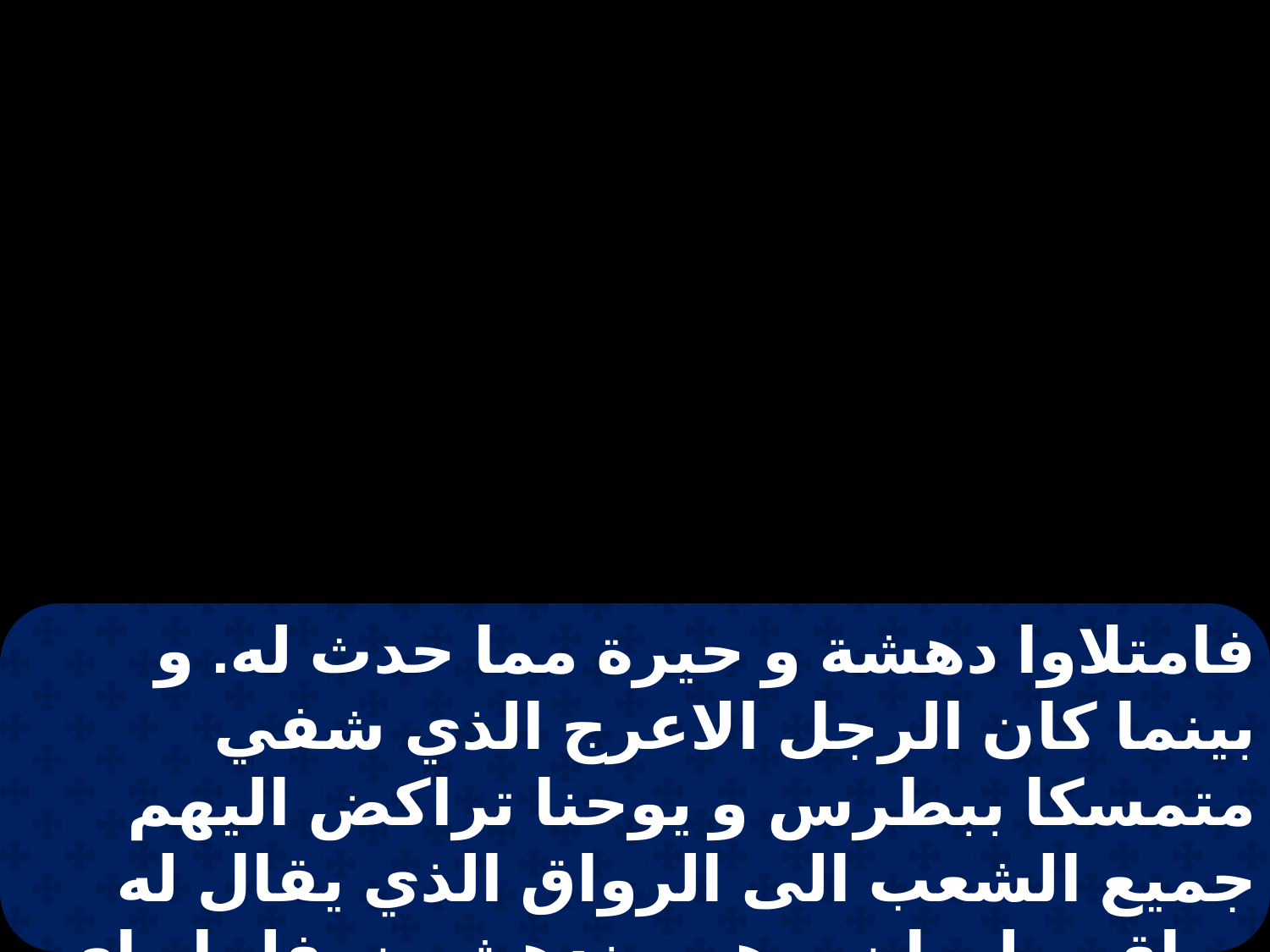

فامتلاوا دهشة و حيرة مما حدث له. و بينما كان الرجل الاعرج الذي شفي متمسكا ببطرس و يوحنا تراكض اليهم جميع الشعب الى الرواق الذي يقال له رواق سليمان و هم مندهشون. فلما راى بطرس